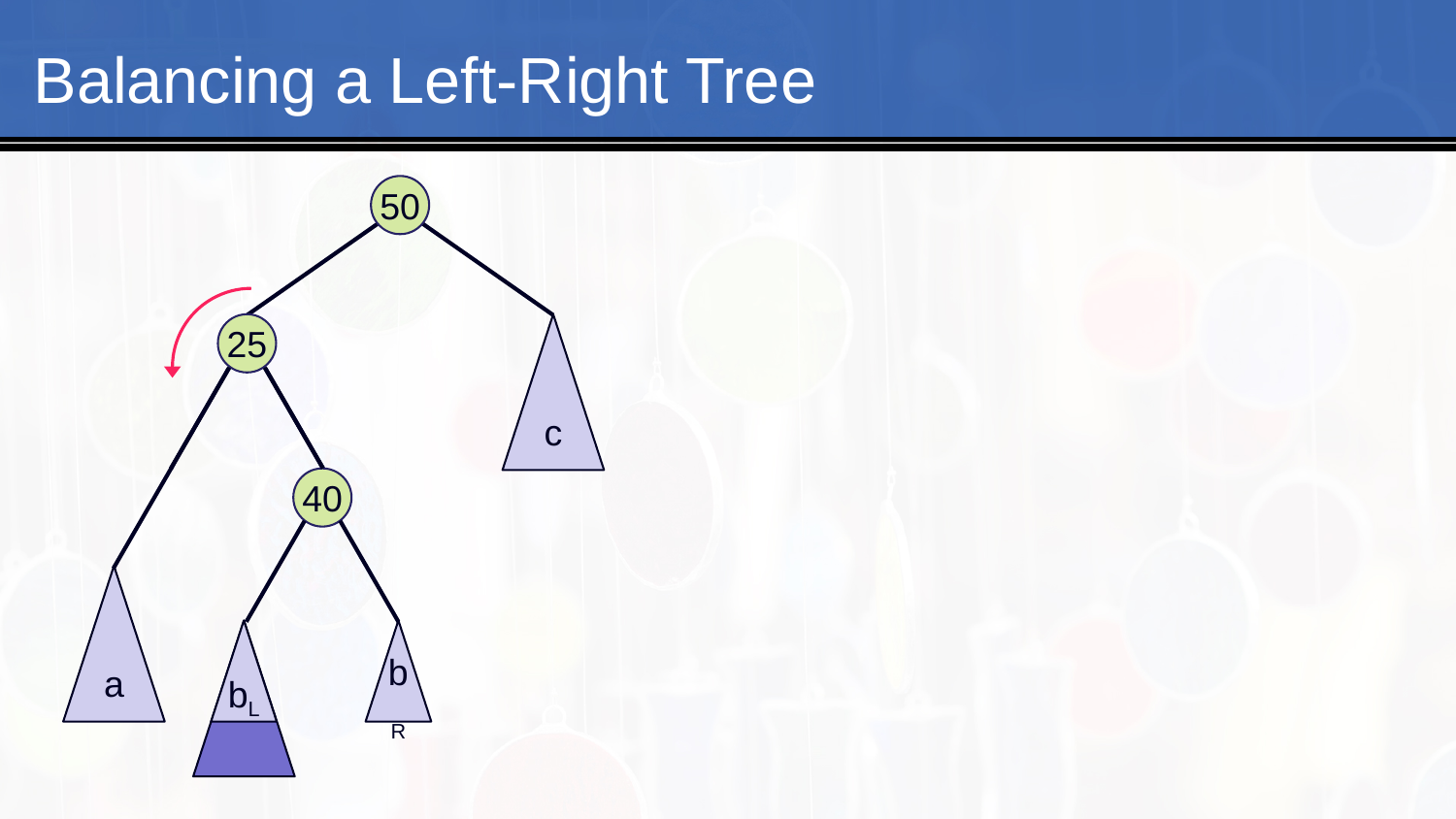

# 11
Balancing a Left-Right Tree
50

25
c
40
a
bL
bR